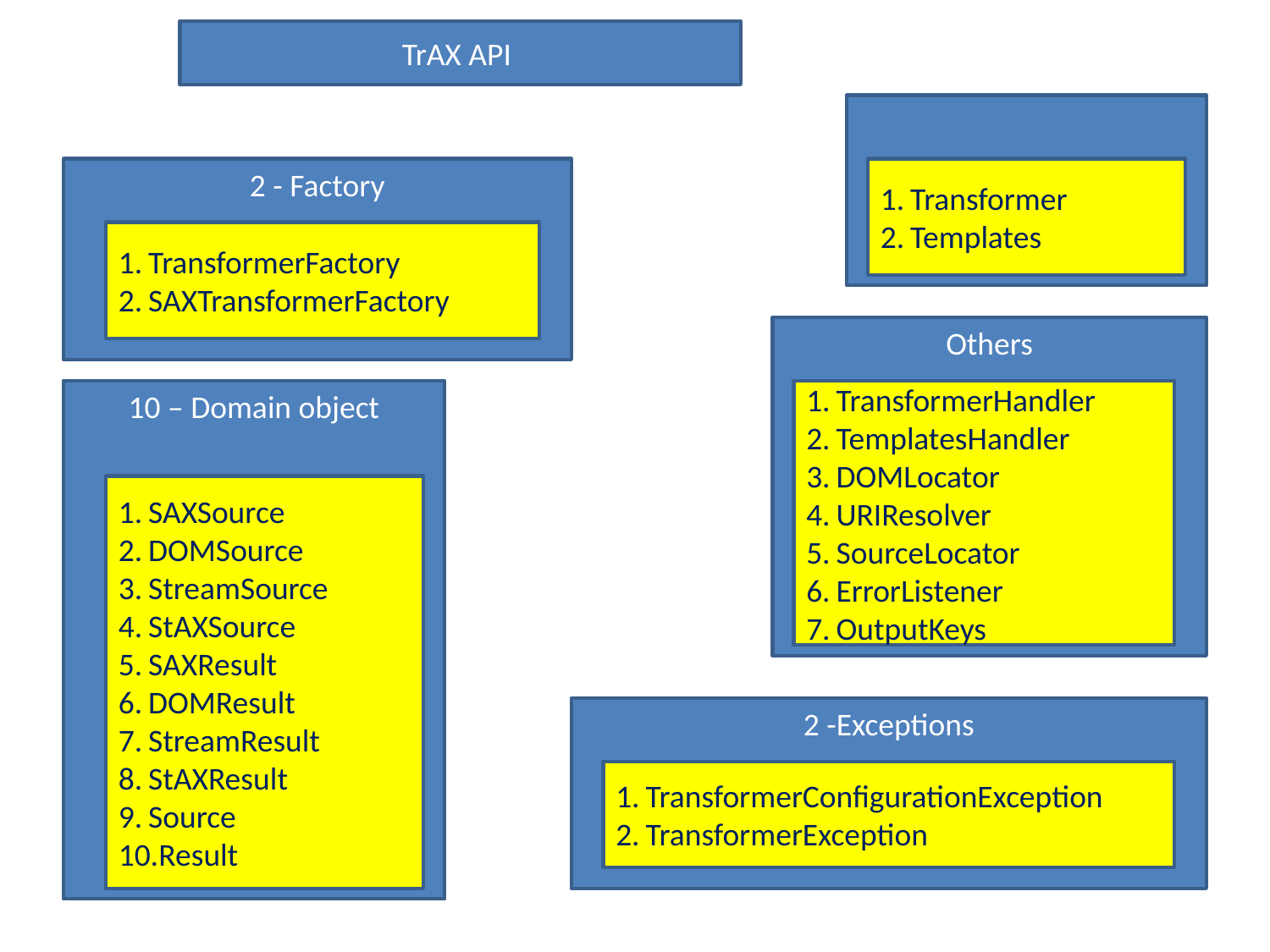

TrAX API

2 - Factory
Transformer
Templates
TransformerFactory
SAXTransformerFactory
Others
10 – Domain object
TransformerHandler
TemplatesHandler
DOMLocator
URIResolver
SourceLocator
ErrorListener
OutputKeys
SAXSource
DOMSource
StreamSource
StAXSource
SAXResult
DOMResult
StreamResult
StAXResult
Source
Result
2 -Exceptions
TransformerConfigurationException
TransformerException